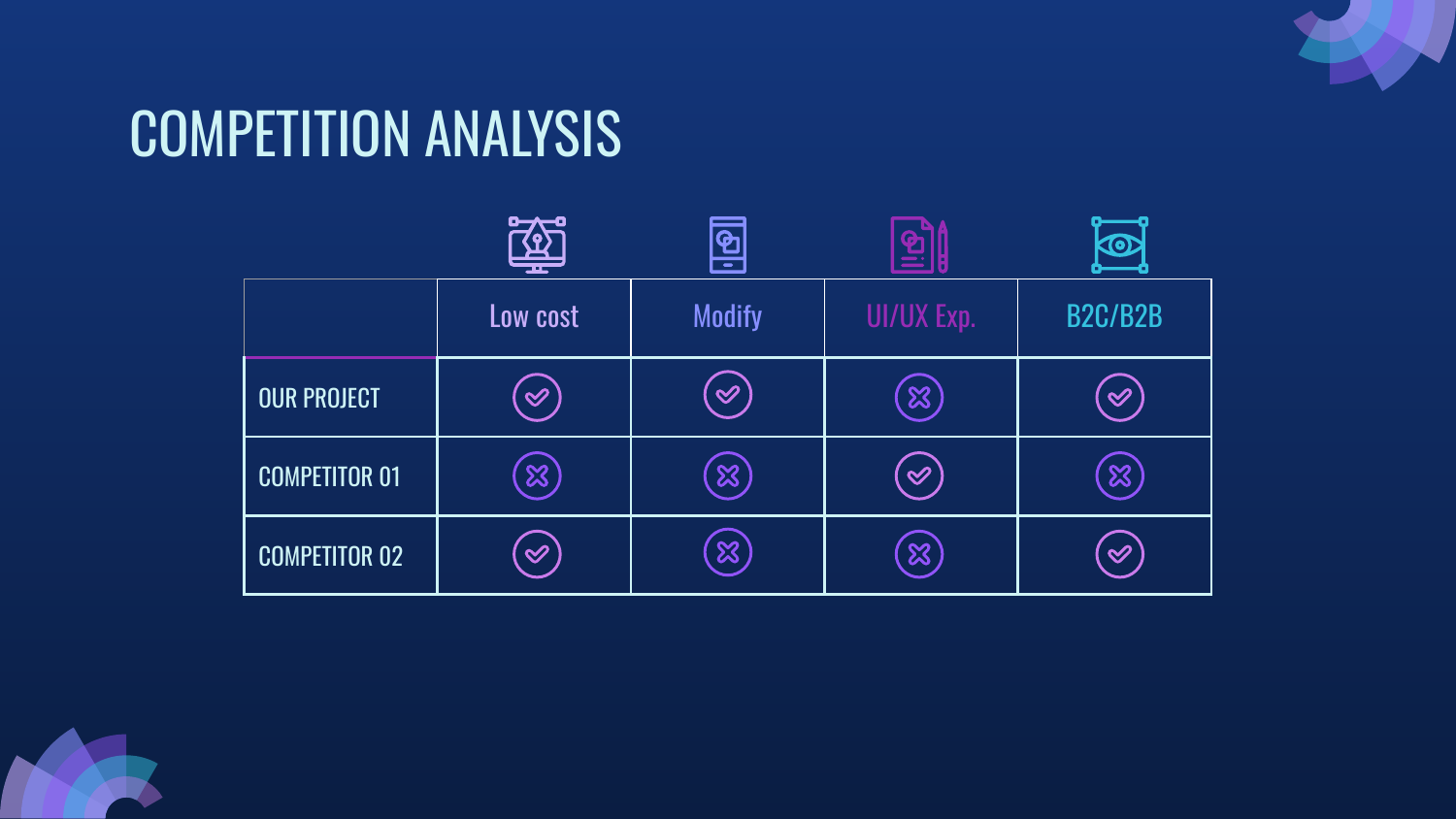

# COMPETITION ANALYSIS

|  | Low cost | Modify | UI/UX Exp. | B2C/B2B |
| --- | --- | --- | --- | --- |
| OUR PROJECT |  |  |  |  |
| COMPETITOR 01 |  |  |  |  |
| COMPETITOR 02 |  |  |  |  |